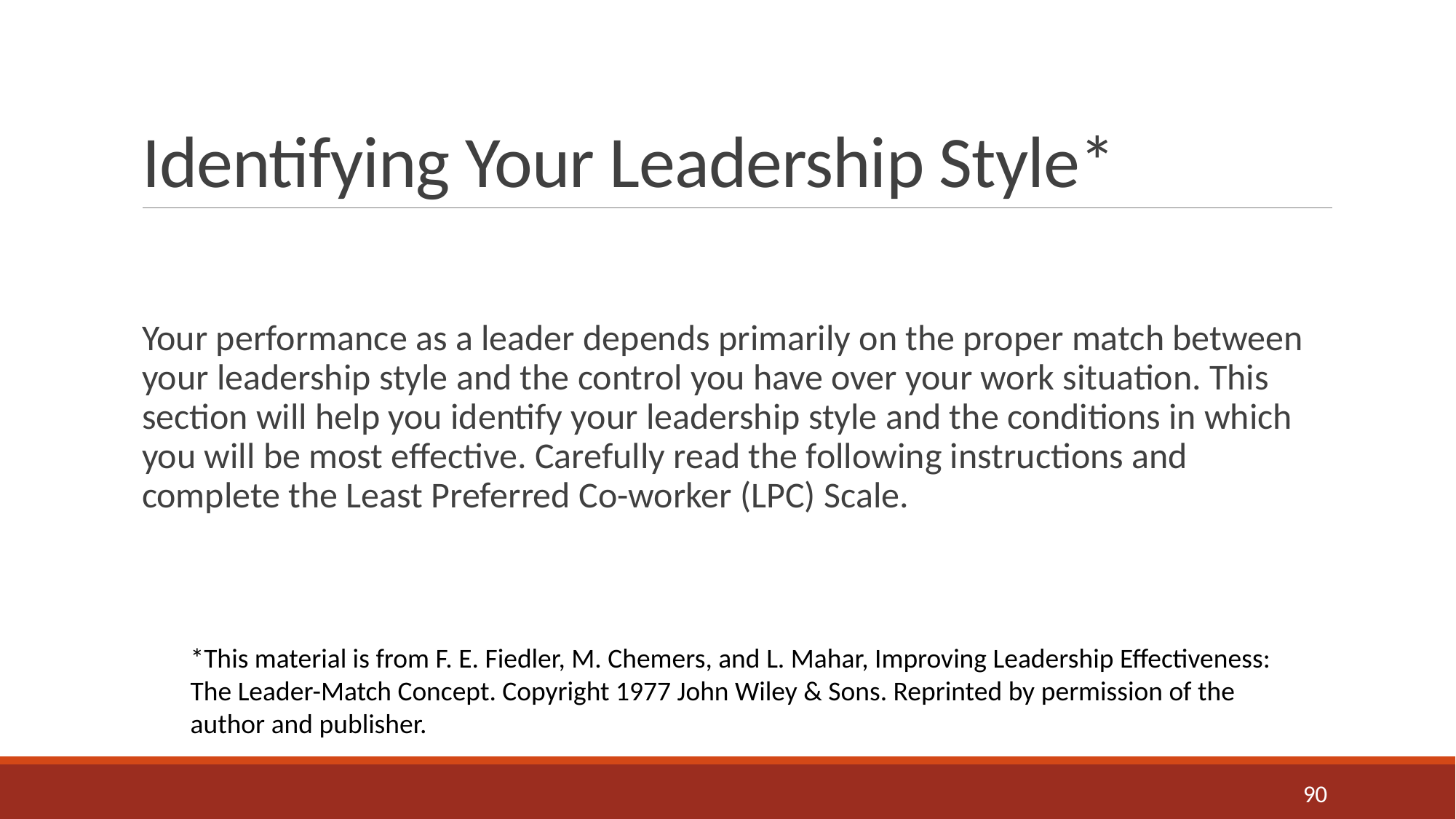

# Identifying Your Leadership Style*
Your performance as a leader depends primarily on the proper match between your leadership style and the control you have over your work situation. This section will help you identify your leadership style and the conditions in which you will be most effective. Carefully read the following instructions and complete the Least Preferred Co-worker (LPC) Scale.
*This material is from F. E. Fiedler, M. Chemers, and L. Mahar, Improving Leadership Effectiveness:
The Leader-Match Concept. Copyright 1977 John Wiley & Sons. Reprinted by permission of the
author and publisher.
90